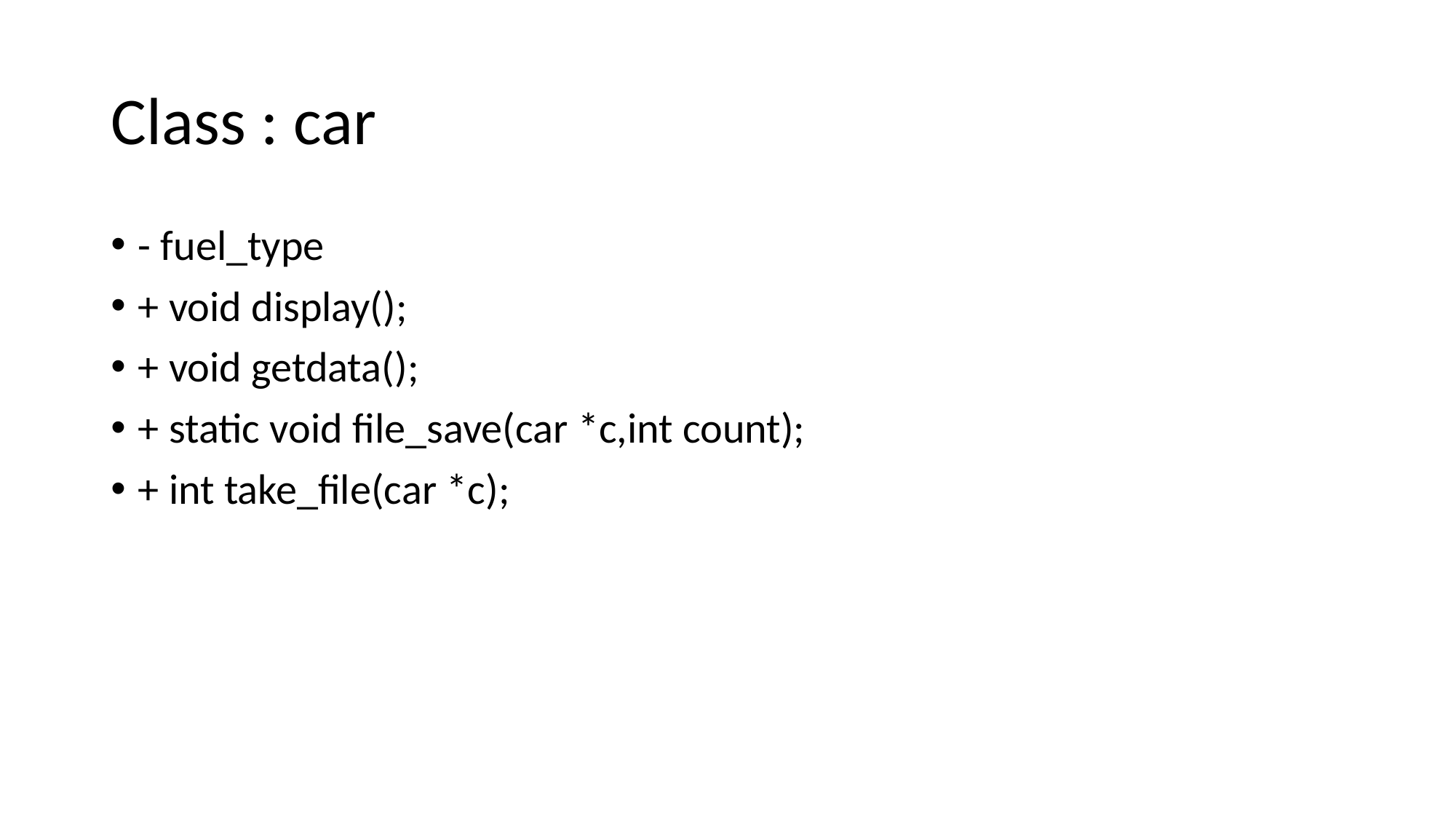

# Class : car
- fuel_type
+ void display();
+ void getdata();
+ static void file_save(car *c,int count);
+ int take_file(car *c);